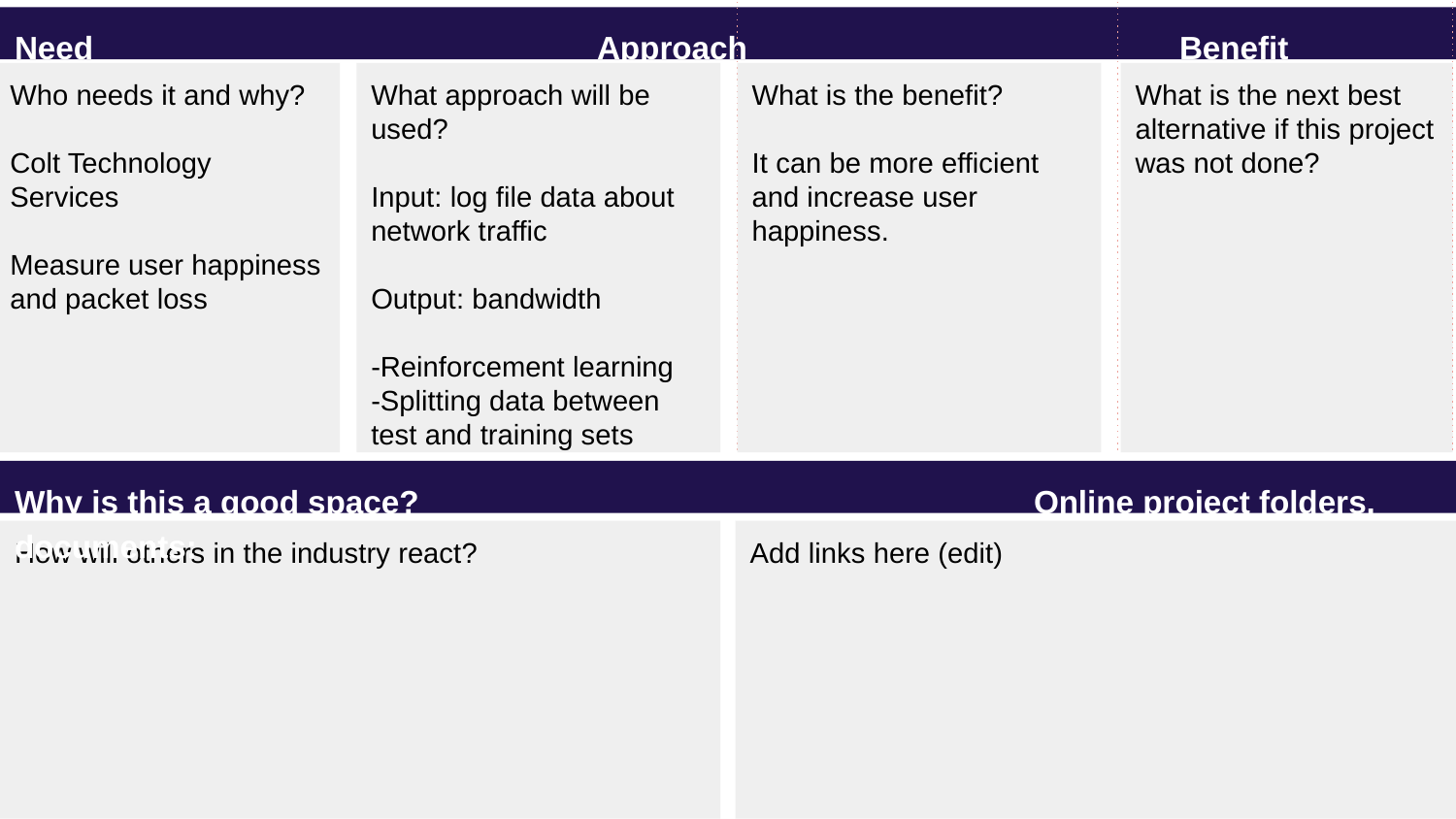

Need				Approach			Benefit				   Competition
Who needs it and why?

Colt Technology Services

Measure user happiness and packet loss
What approach will be used?

Input: log file data about network traffic

Output: bandwidth

-Reinforcement learning
-Splitting data between test and training sets
What is the benefit?

It can be more efficient and increase user happiness.
What is the next best alternative if this project was not done?
Why is this a good space?					Online project folders, documents:
Add links here (edit)
How will others in the industry react?